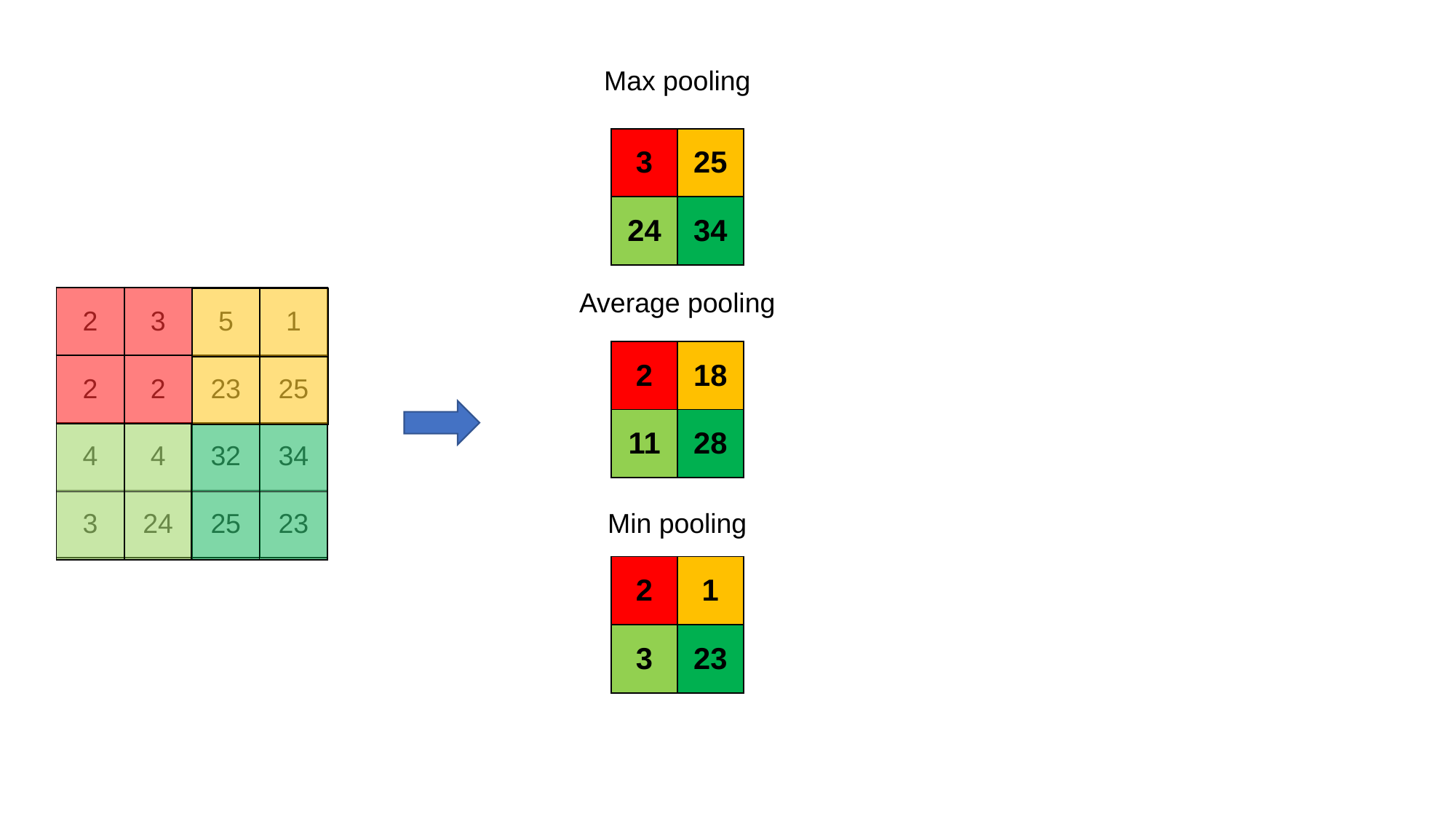

Max pooling
| 3 | 25 |
| --- | --- |
| 24 | 34 |
Average pooling
| 2 | 3 | 5 | 1 |
| --- | --- | --- | --- |
| 2 | 2 | 23 | 25 |
| 4 | 4 | 32 | 34 |
| 3 | 24 | 25 | 23 |
|  |  |
| --- | --- |
|  |  |
|  |  |
| --- | --- |
|  |  |
| 2 | 18 |
| --- | --- |
| 11 | 28 |

|  |  |
| --- | --- |
|  |  |
|  |  |
| --- | --- |
|  |  |
Min pooling
| 2 | 1 |
| --- | --- |
| 3 | 23 |